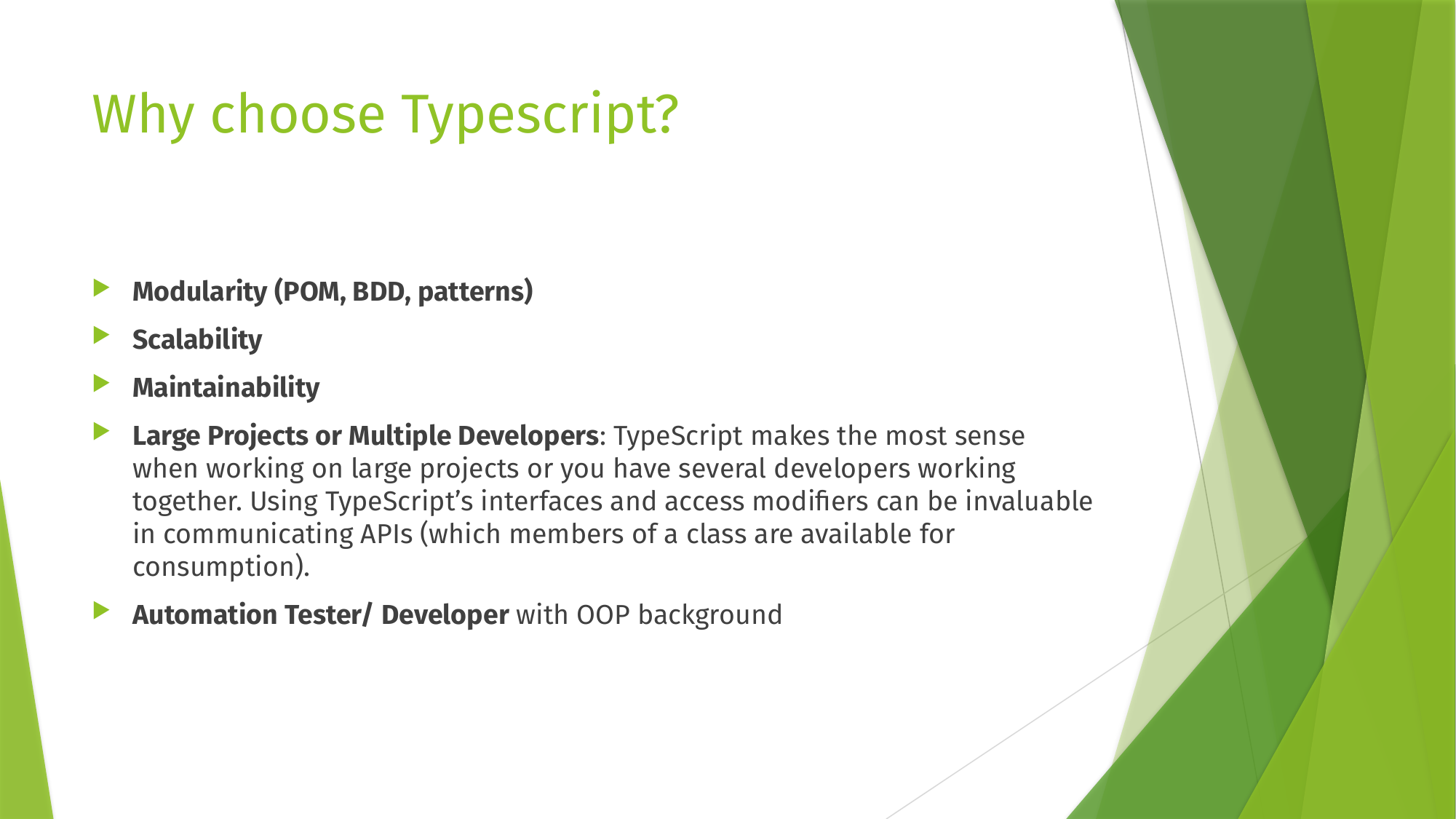

# Why choose Typescript?

Modularity (POM, BDD, patterns)
Scalability
Maintainability
Large Projects or Multiple Developers: TypeScript makes the most sense when working on large projects or you have several developers working together. Using TypeScript’s interfaces and access modifiers can be invaluable in communicating APIs (which members of a class are available for consumption).
Automation Tester/ Developer with OOP background